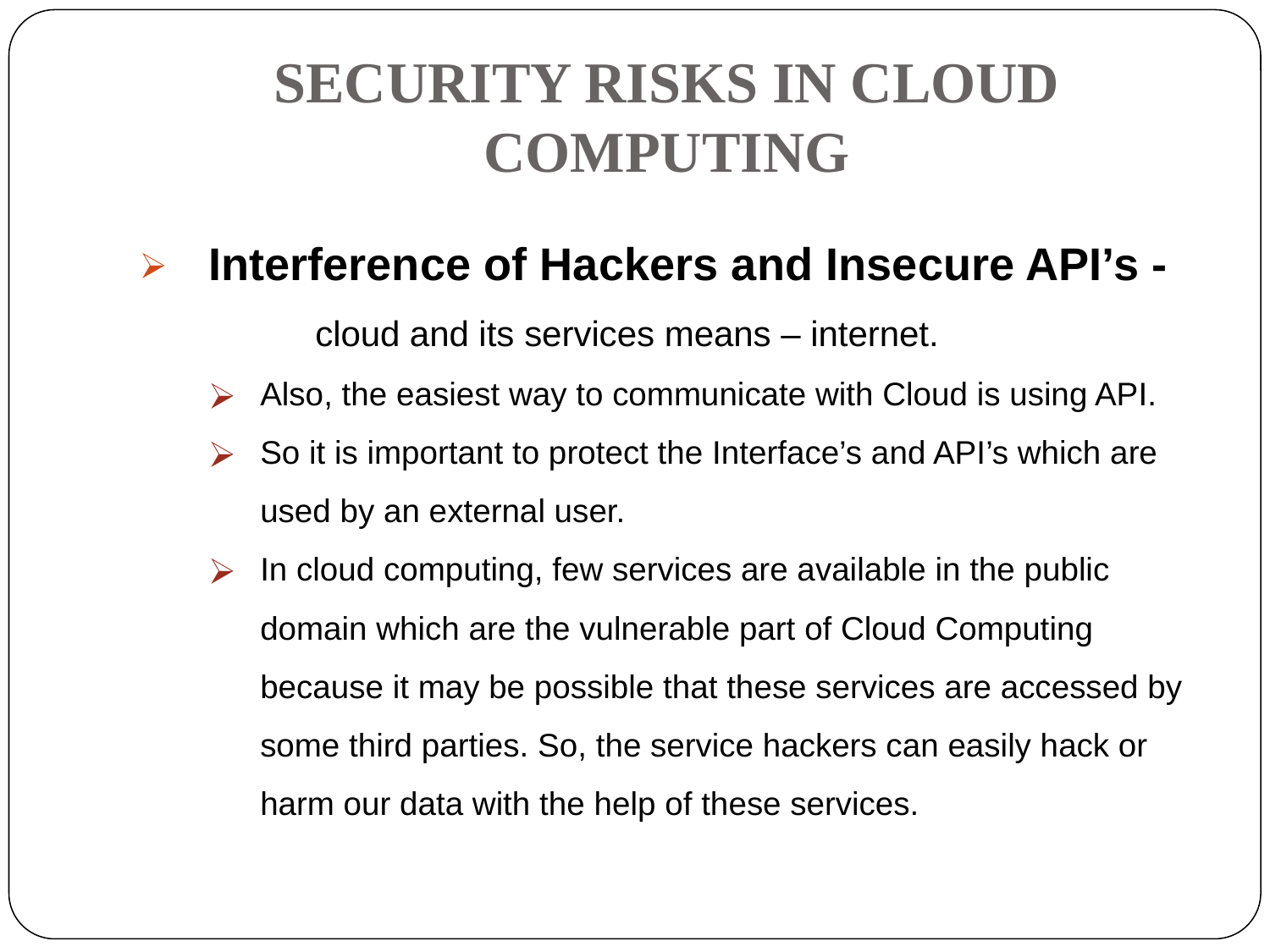

# SECURITY RISKS IN CLOUD COMPUTING
Interference of Hackers and Insecure API’s - 
	cloud and its services means – internet.
Also, the easiest way to communicate with Cloud is using API.
So it is important to protect the Interface’s and API’s which are used by an external user.
In cloud computing, few services are available in the public domain which are the vulnerable part of Cloud Computing because it may be possible that these services are accessed by some third parties. So, the service hackers can easily hack or harm our data with the help of these services.